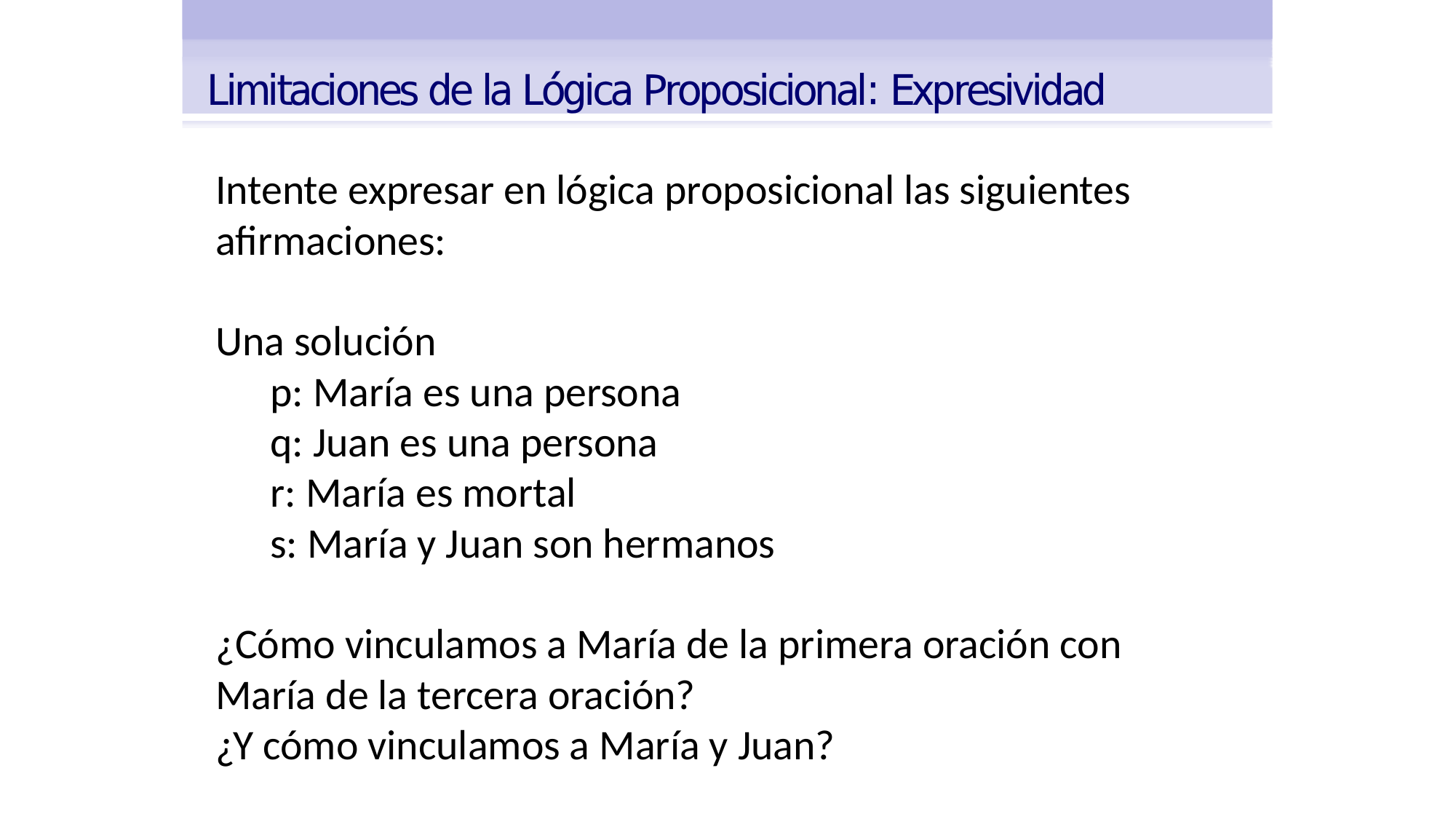

Limitaciones de la Lógica Proposicional: Expresividad

Intente expresar en lógica proposicional las siguientes afirmaciones:

Una solución
p: María es una persona
q: Juan es una persona
r: María es mortal
s: María y Juan son hermanos

¿Cómo vinculamos a María de la primera oración con María de la tercera oración?
¿Y cómo vinculamos a María y Juan?